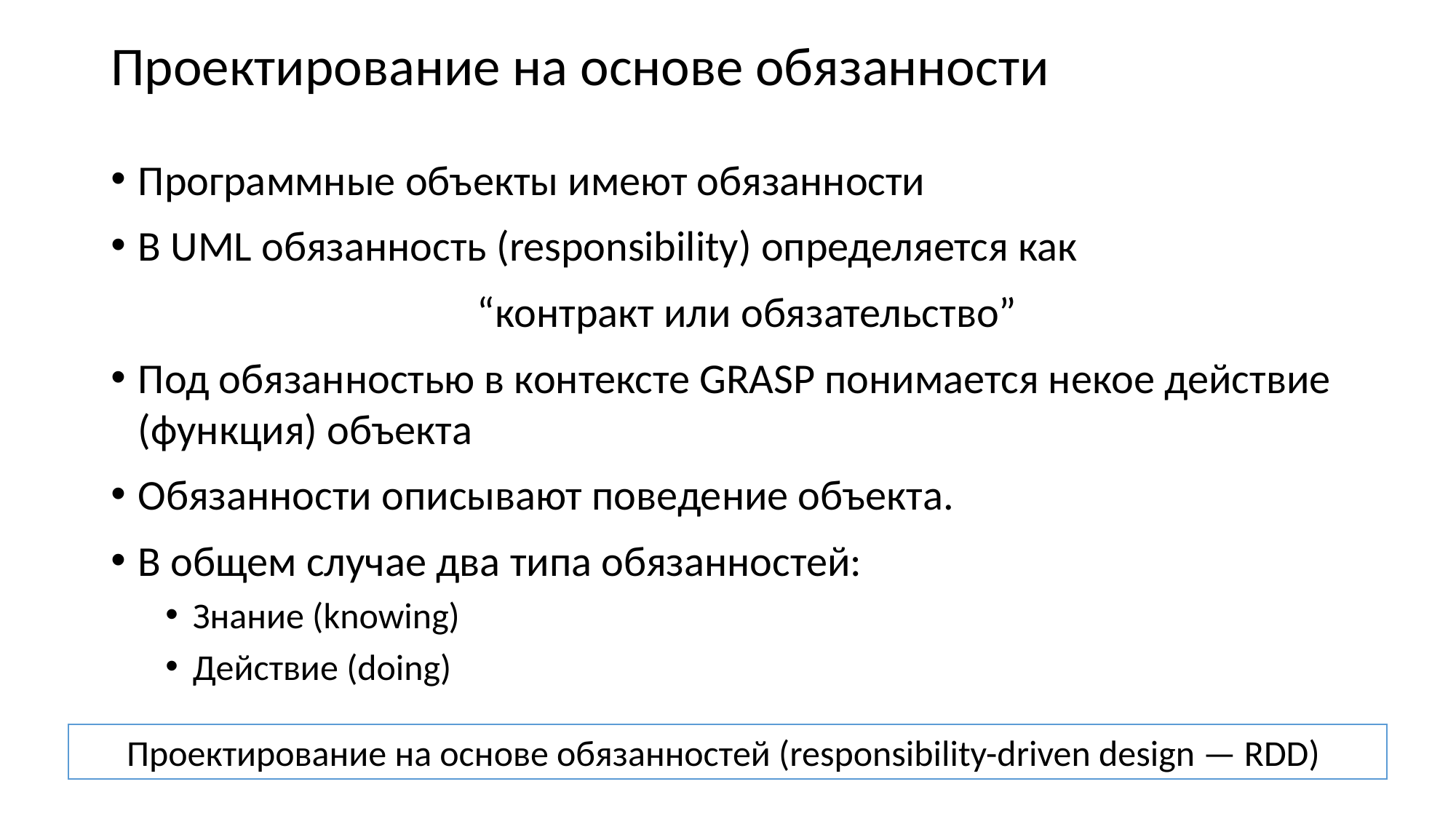

# Проектирование на основе обязанности
Программные объекты имеют обязанности
В UML обязанность (responsibility) определяется как
                                      “контракт или обязательство”
Под обязанностью в контексте GRASP понимается некое действие (функция) объекта
Обязанности описывают поведение объекта.
В общем случае два типа обязанностей:
Знание (knowing)
Действие (doing)

Проектирование на основе обязанностей (responsibility-driven design — RDD)